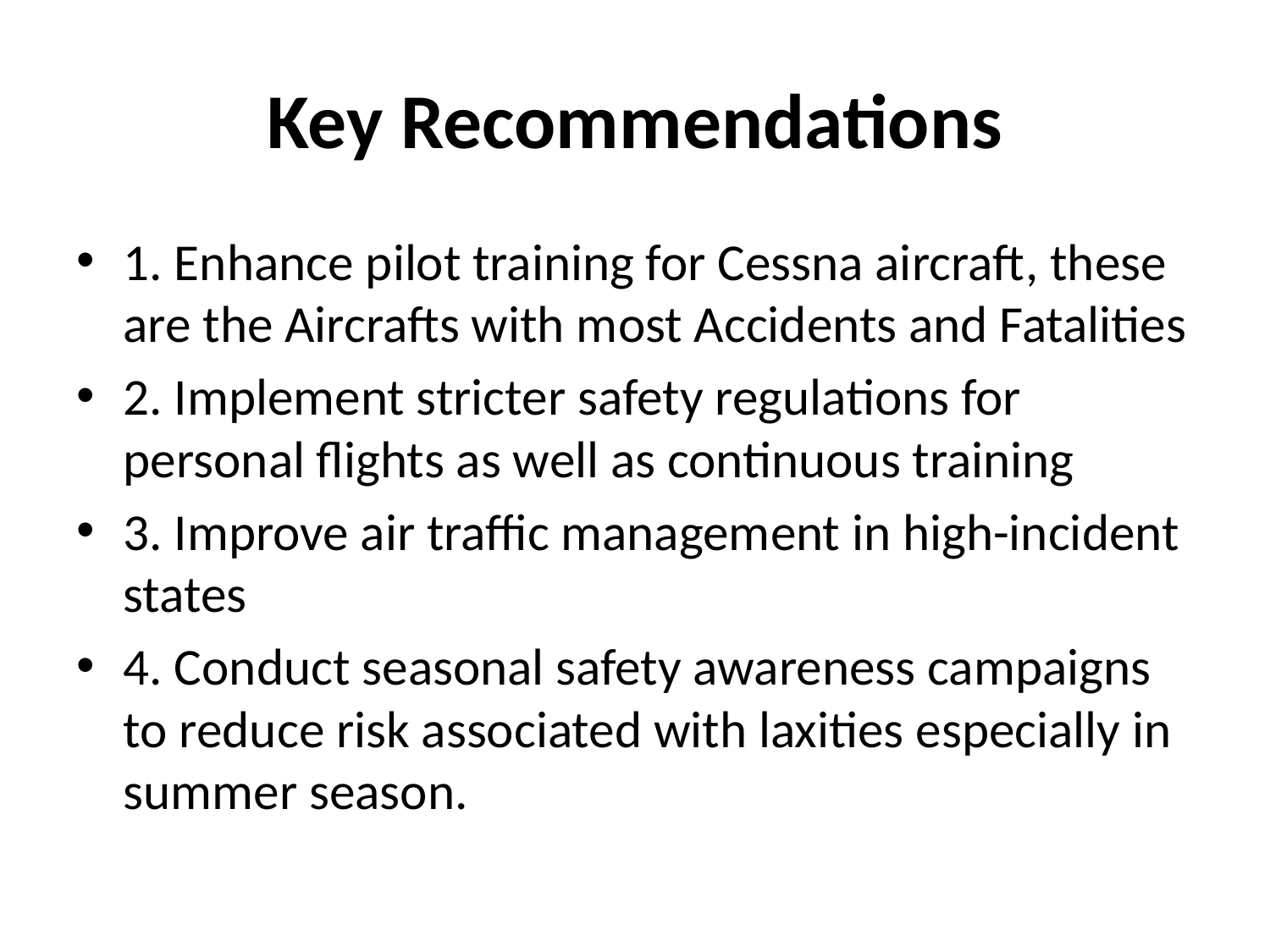

# Key Recommendations
1. Enhance pilot training for Cessna aircraft, these are the Aircrafts with most Accidents and Fatalities
2. Implement stricter safety regulations for personal flights as well as continuous training
3. Improve air traffic management in high-incident states
4. Conduct seasonal safety awareness campaigns to reduce risk associated with laxities especially in summer season.